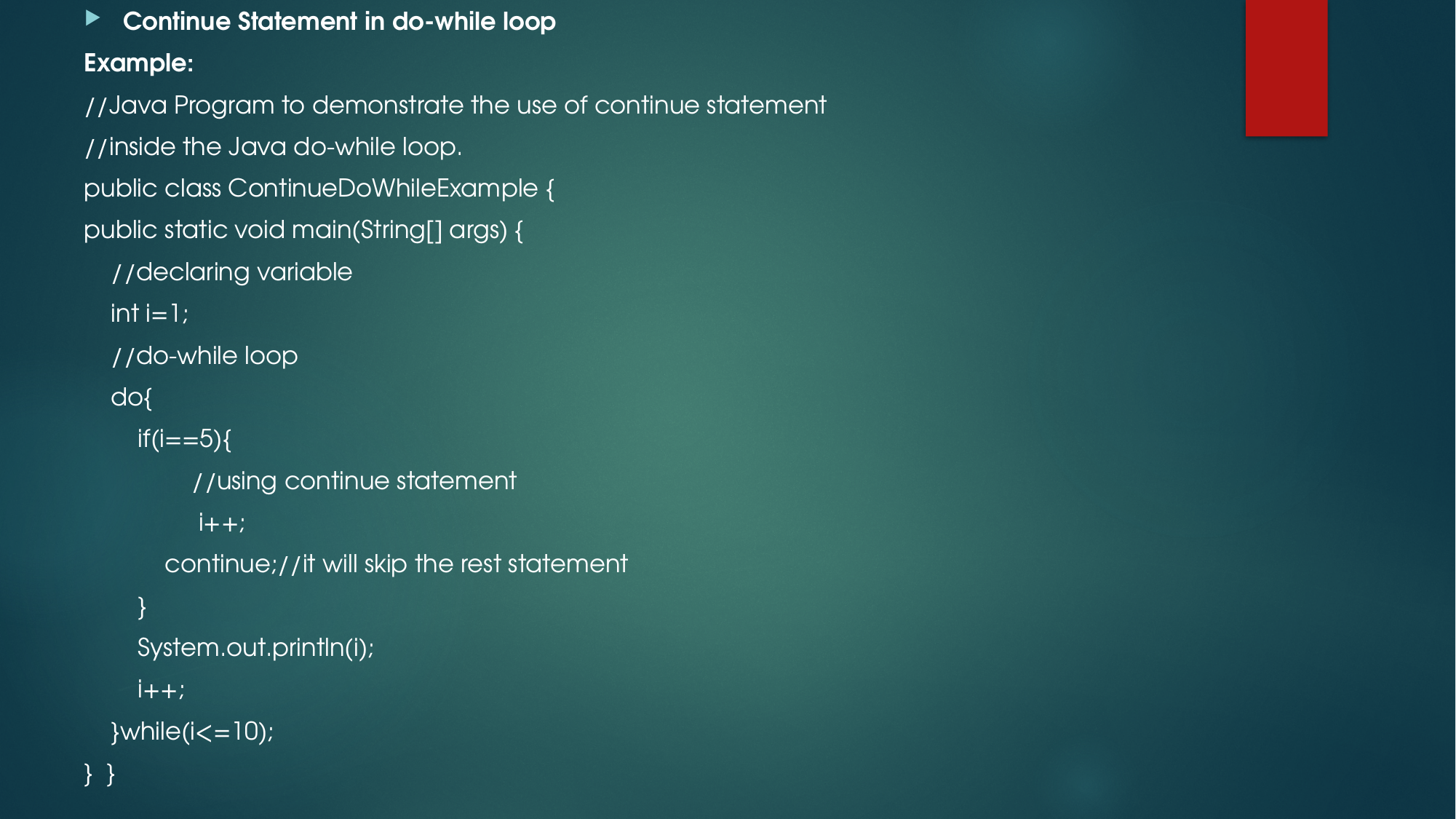

Continue Statement in do-while loop
Example:
//Java Program to demonstrate the use of continue statement
//inside the Java do-while loop.
public class ContinueDoWhileExample {
public static void main(String[] args) {
    //declaring variable
    int i=1;
    //do-while loop
    do{
        if(i==5){
                //using continue statement
                 i++;
            continue;//it will skip the rest statement
        }
        System.out.println(i);
        i++;
    }while(i<=10);
}  }